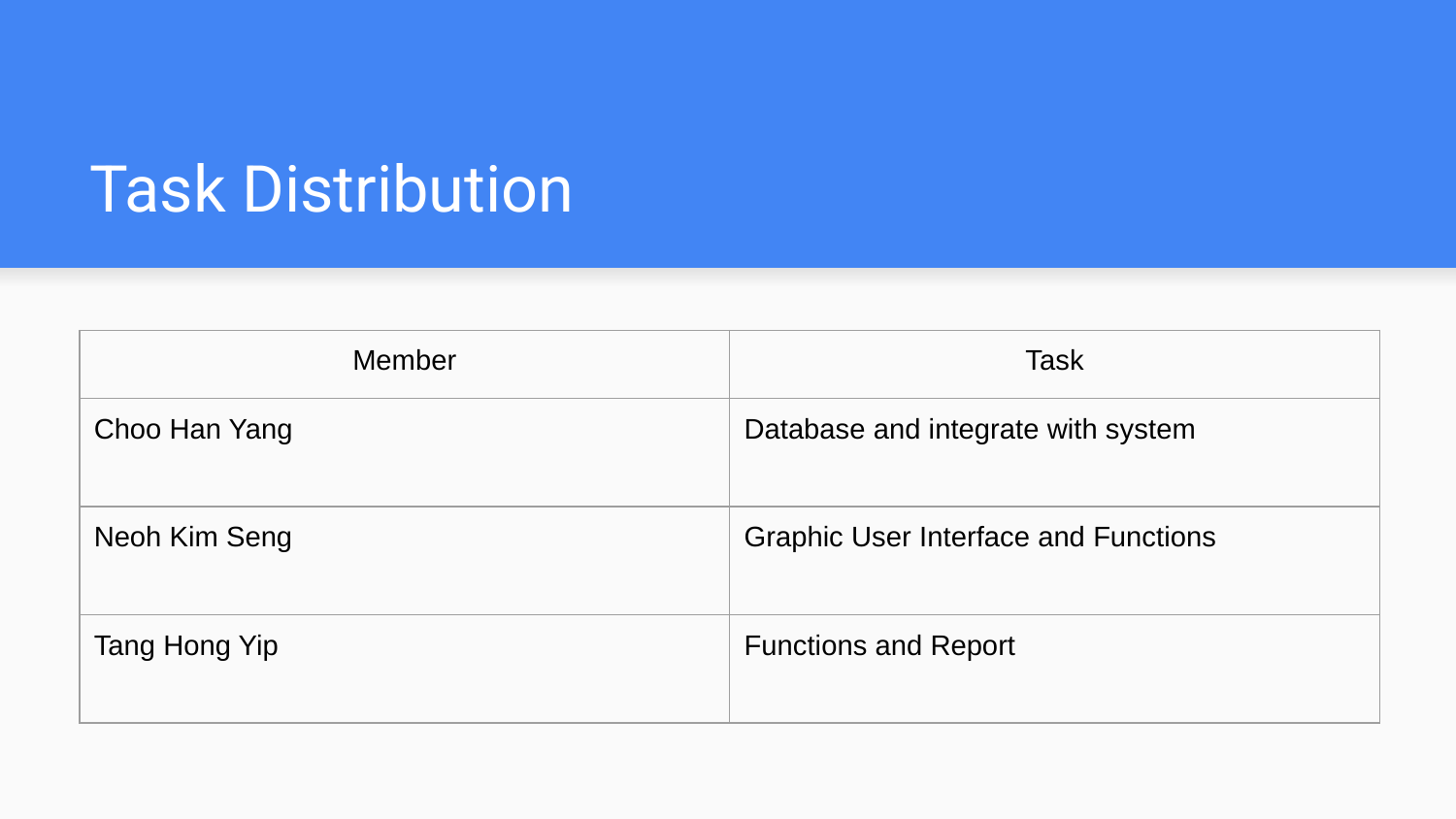

# Task Distribution
| Member | Task |
| --- | --- |
| Choo Han Yang | Database and integrate with system |
| Neoh Kim Seng | Graphic User Interface and Functions |
| Tang Hong Yip | Functions and Report |